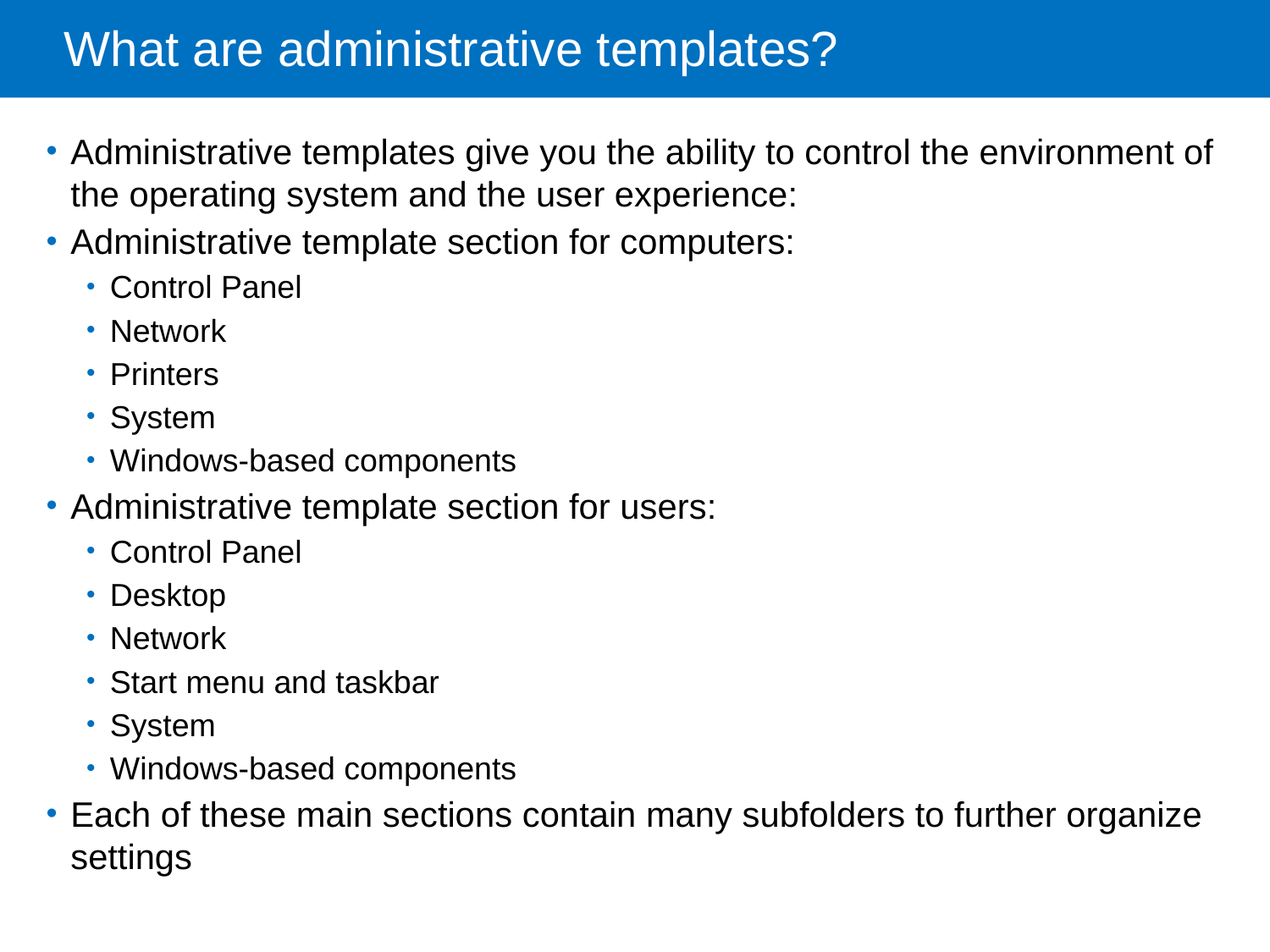

# What are administrative templates?
Administrative templates give you the ability to control the environment of the operating system and the user experience:
Administrative template section for computers:
Control Panel
Network
Printers
System
Windows-based components
Administrative template section for users:
Control Panel
Desktop
Network
Start menu and taskbar
System
Windows-based components
Each of these main sections contain many subfolders to further organize settings